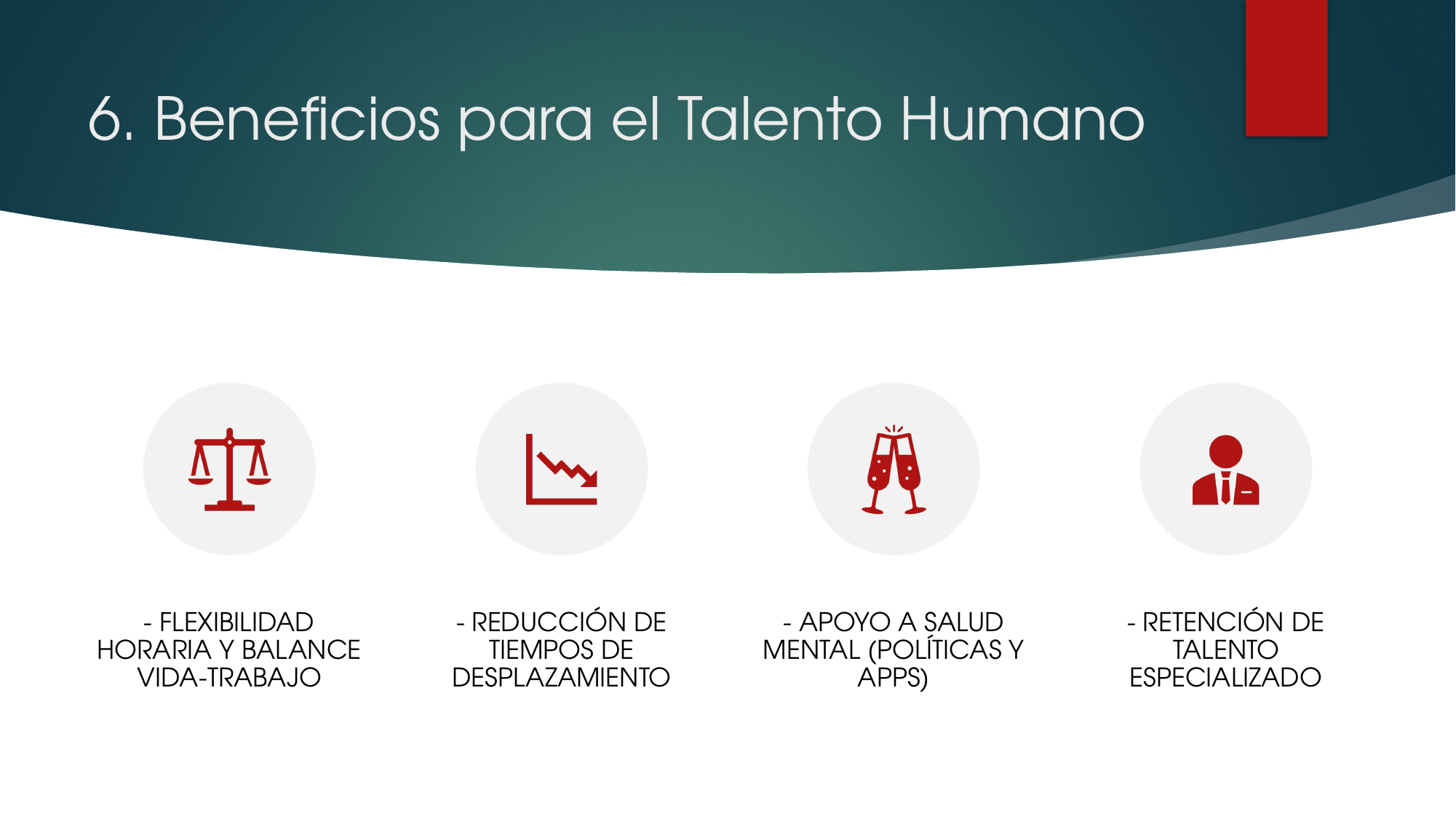

# 6. Beneficios para el Talento Humano

- Flexibilidad horaria y balance vida-trabajo
- Reducción de tiempos de desplazamiento
- Apoyo a salud mental (políticas y apps)
- Retención de talento especializado